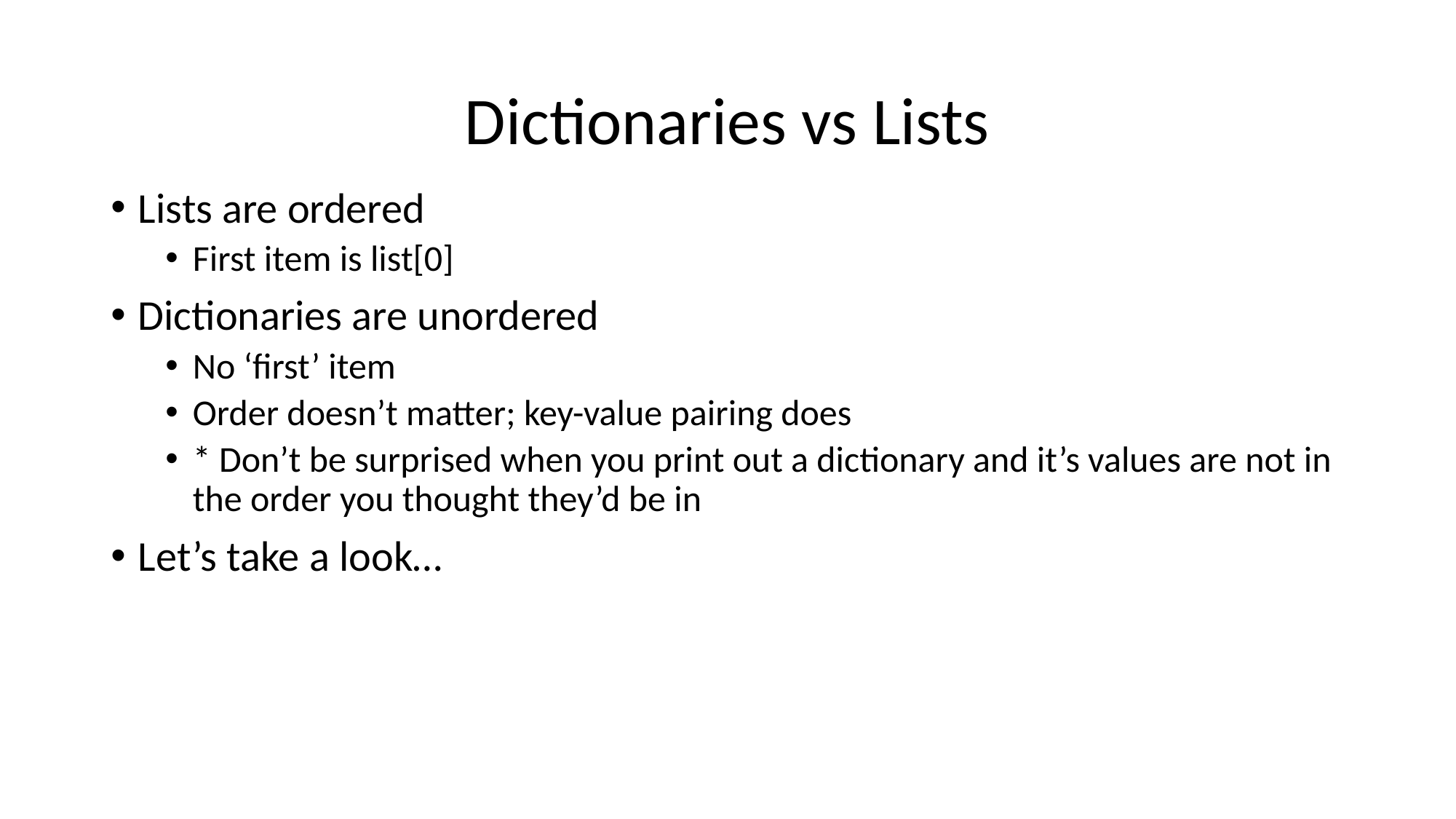

# Dictionaries vs Lists
Lists are ordered
First item is list[0]
Dictionaries are unordered
No ‘first’ item
Order doesn’t matter; key-value pairing does
* Don’t be surprised when you print out a dictionary and it’s values are not in the order you thought they’d be in
Let’s take a look…